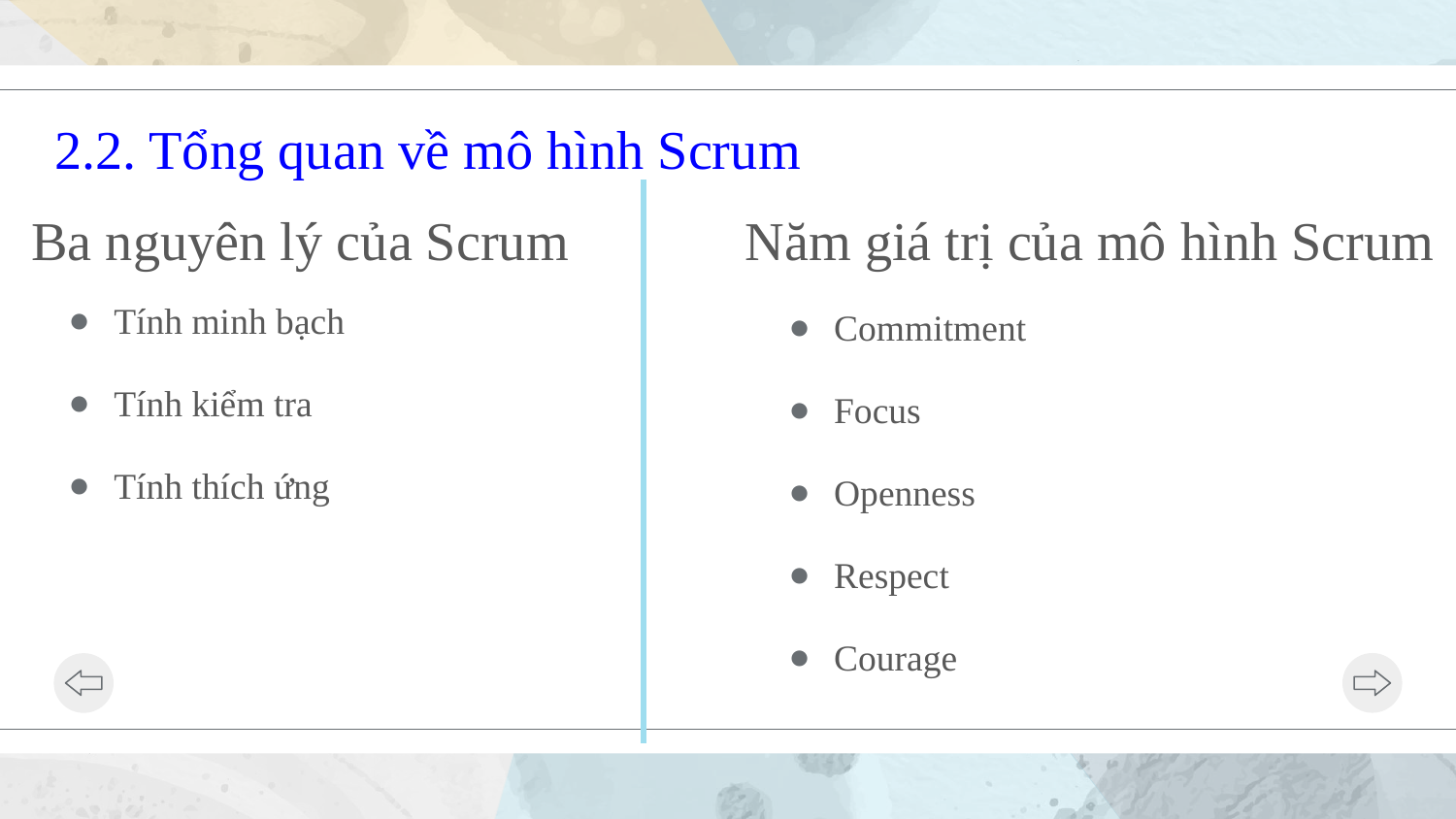

2.2. Tổng quan về mô hình Scrum
# Ba nguyên lý của Scrum             Năm giá trị của mô hình Scrum
Tính minh bạch
Tính kiểm tra
Tính thích ứng
Commitment
Focus
Openness
Respect
Courage